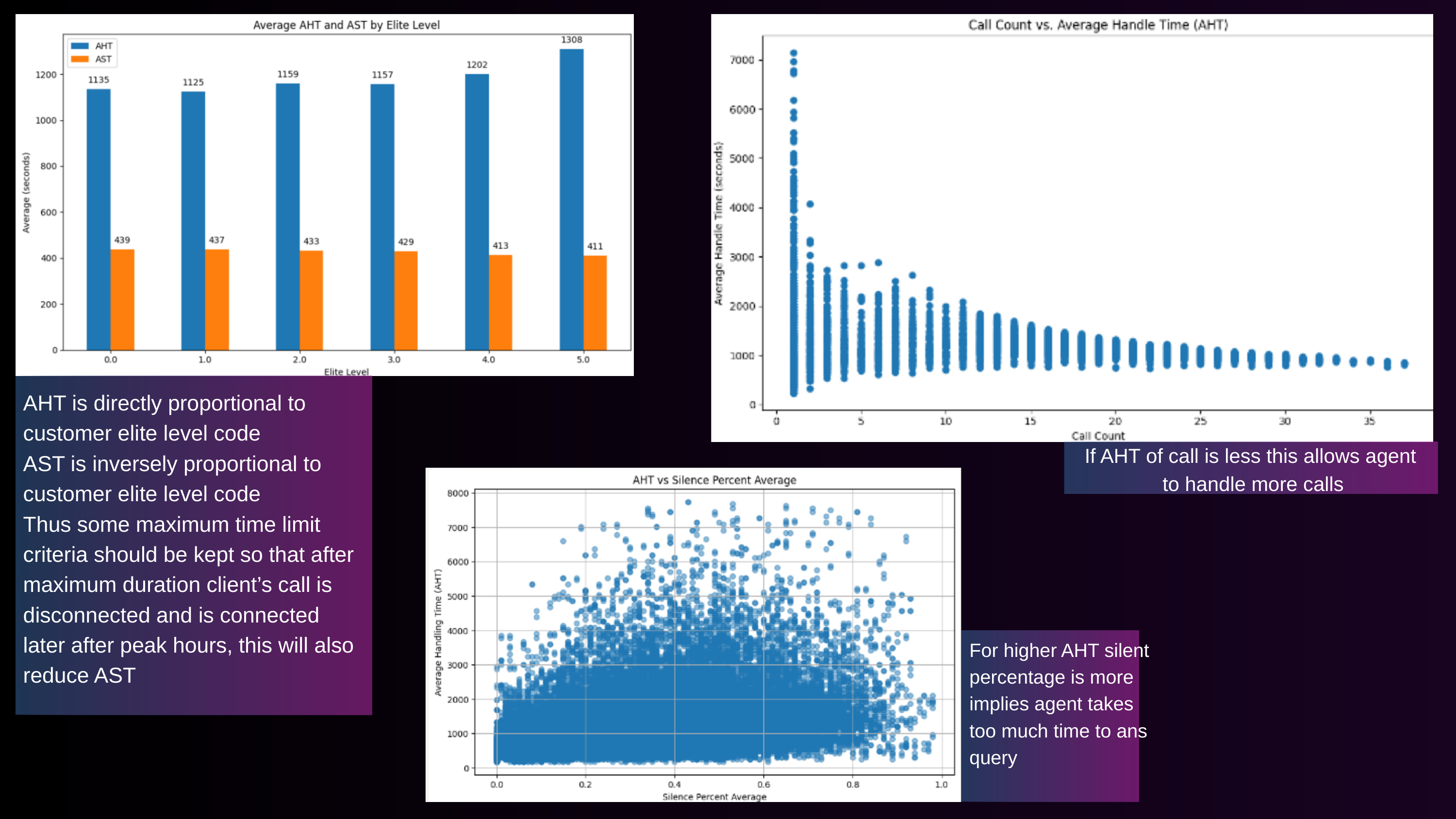

AHT is directly proportional to customer elite level code
AST is inversely proportional to customer elite level code
Thus some maximum time limit criteria should be kept so that after maximum duration client’s call is disconnected and is connected later after peak hours, this will also reduce AST

If AHT of call is less this allows agent
to handle more calls

For higher AHT silent percentage is more implies agent takes too much time to ans query